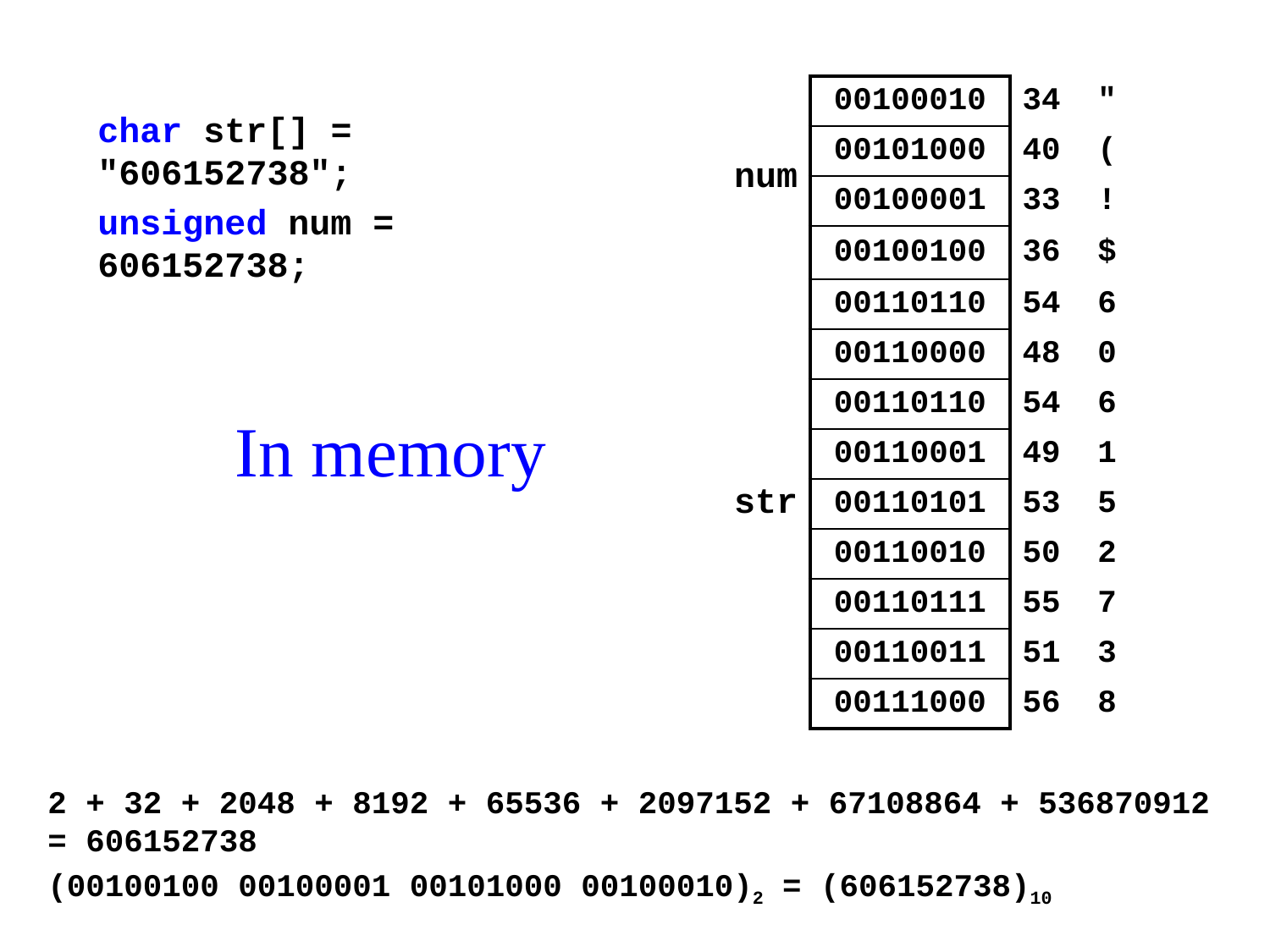

| num | 00100010 | 34 | " |
| --- | --- | --- | --- |
|  | 00101000 | 40 | ( |
|  | 00100001 | 33 | ! |
|  | 00100100 | 36 | $ |
| str | 00110110 | 54 | 6 |
|  | 00110000 | 48 | 0 |
|  | 00110110 | 54 | 6 |
|  | 00110001 | 49 | 1 |
|  | 00110101 | 53 | 5 |
|  | 00110010 | 50 | 2 |
|  | 00110111 | 55 | 7 |
|  | 00110011 | 51 | 3 |
|  | 00111000 | 56 | 8 |
char str[] = "606152738";
unsigned num = 606152738;
In memory
2 + 32 + 2048 + 8192 + 65536 + 2097152 + 67108864 + 536870912 = 606152738
(00100100 00100001 00101000 00100010)2 = (606152738)10